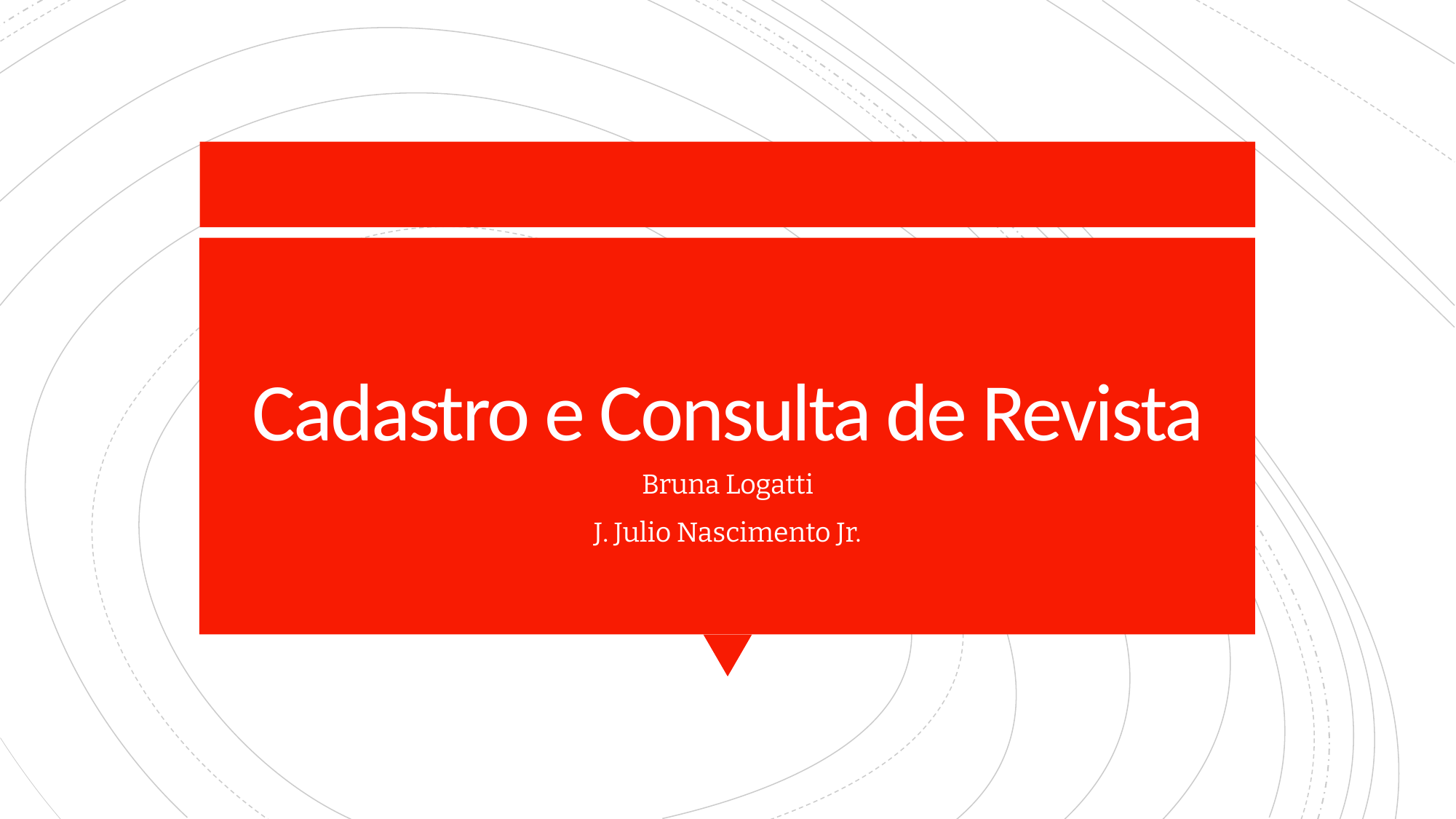

# Cadastro e Consulta de Revista
Bruna Logatti
J. Julio Nascimento Jr.